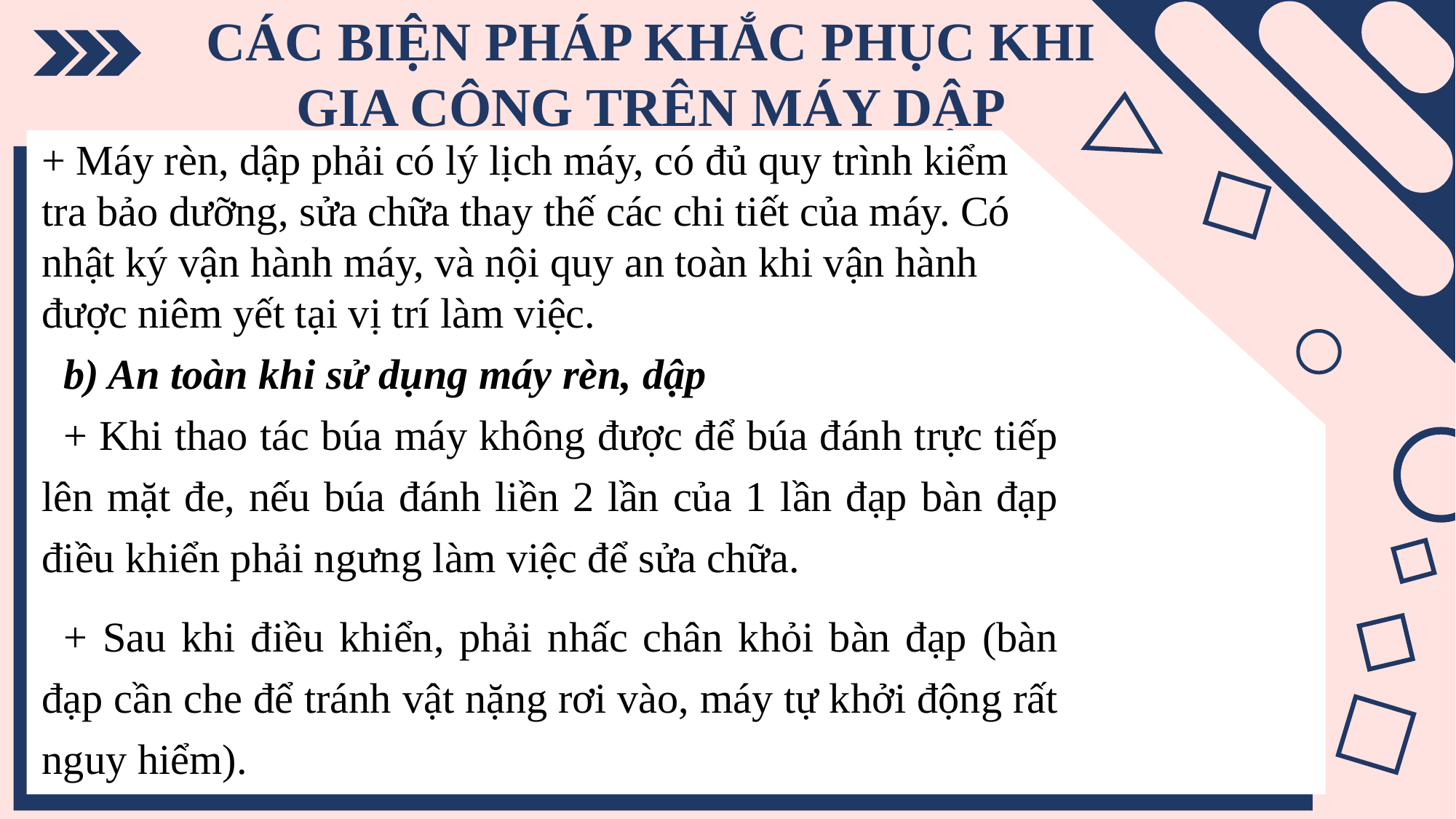

CÁC BIỆN PHÁP KHẮC PHỤC KHI GIA CÔNG TRÊN MÁY DẬP

+ Máy rèn, dập phải có lý lịch máy, có đủ quy trình kiểm tra bảo dưỡng, sửa chữa thay thế các chi tiết của máy. Có nhật ký vận hành máy, và nội quy an toàn khi vận hành được niêm yết tại vị trí làm việc.
b) An toàn khi sử dụng máy rèn, dập
+ Khi thao tác búa máy không được để búa đánh trực tiếp lên mặt đe, nếu búa đánh liền 2 lần của 1 lần đạp bàn đạp điều khiển phải ngưng làm việc để sửa chữa.
+ Sau khi điều khiển, phải nhấc chân khỏi bàn đạp (bàn đạp cần che để tránh vật nặng rơi vào, máy tự khởi động rất nguy hiểm).